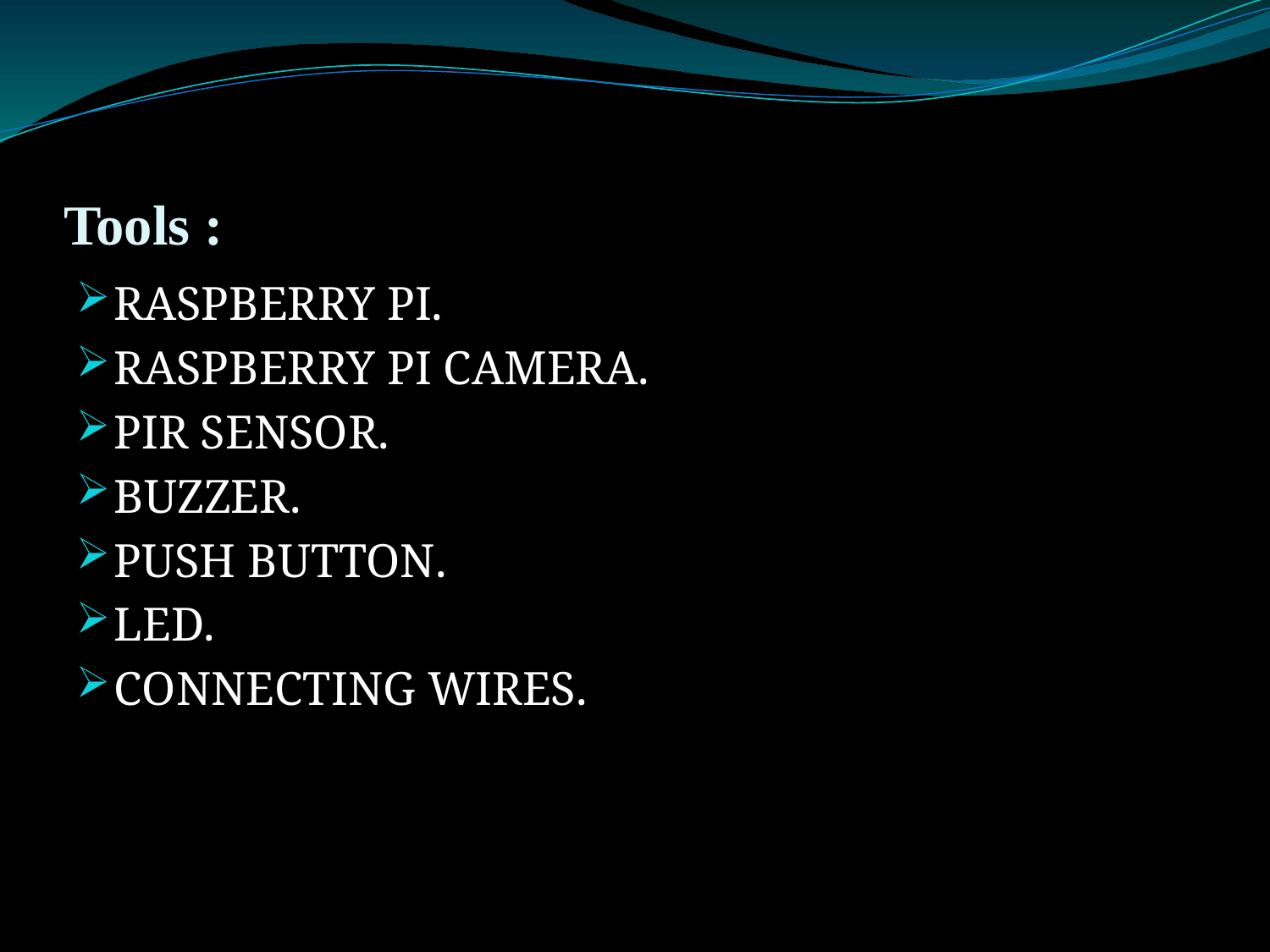

# Tools :
RASPBERRY PI.
RASPBERRY PI CAMERA.
PIR SENSOR.
BUZZER.
PUSH BUTTON.
LED.
CONNECTING WIRES.